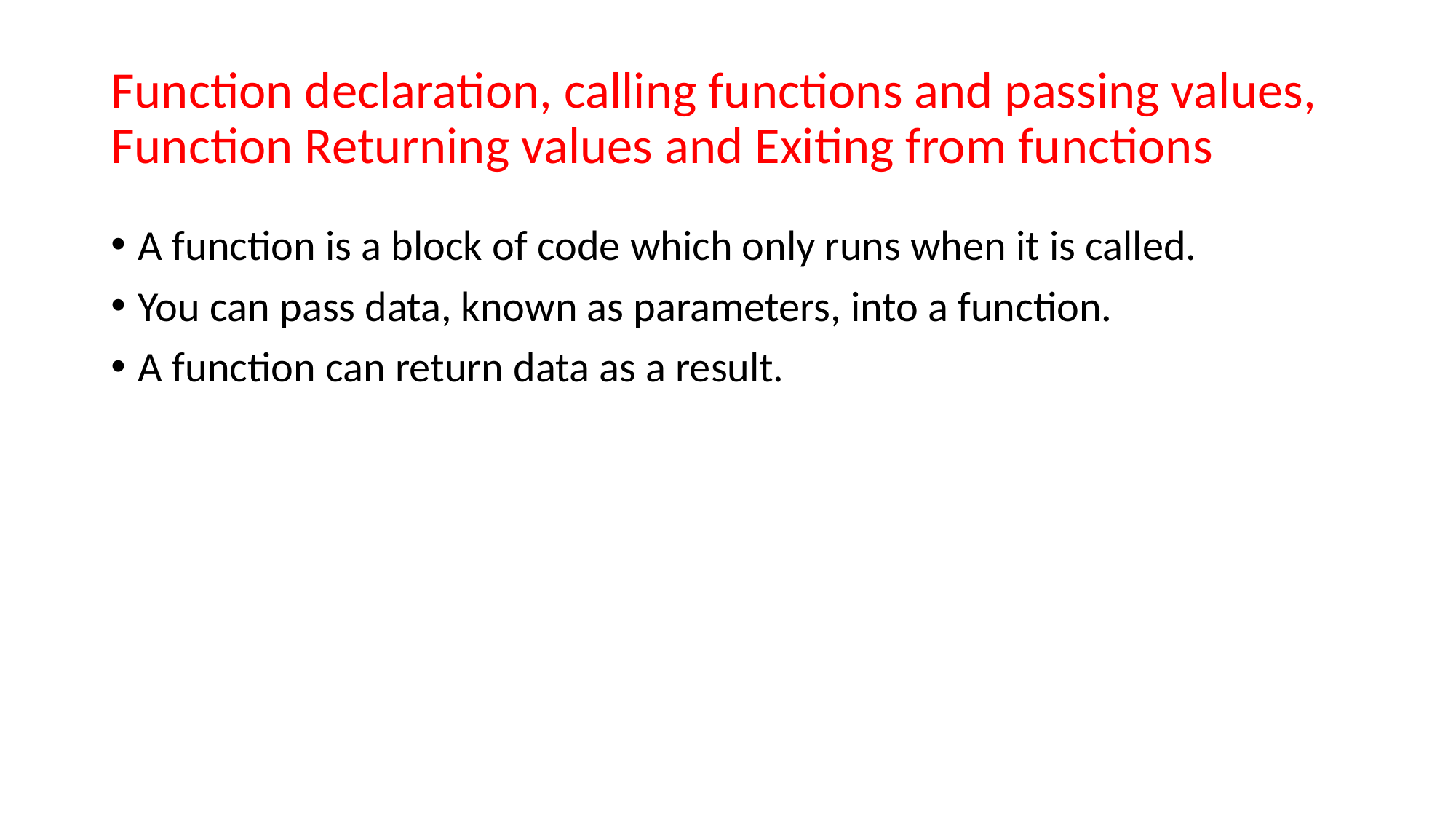

# Function declaration, calling functions and passing values, Function Returning values and Exiting from functions
A function is a block of code which only runs when it is called.
You can pass data, known as parameters, into a function.
A function can return data as a result.